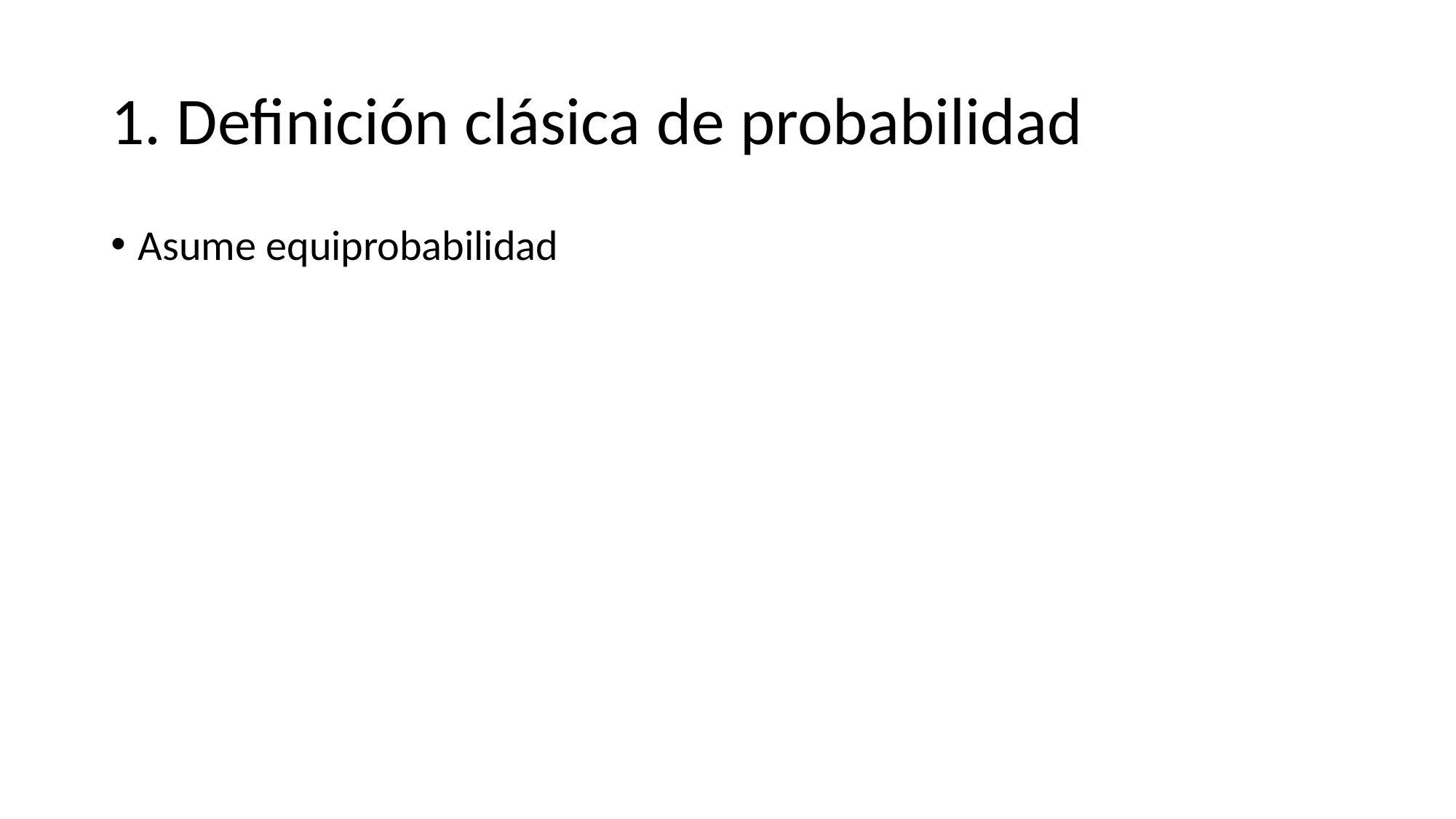

# 1. Definición clásica de probabilidad
Asume equiprobabilidad